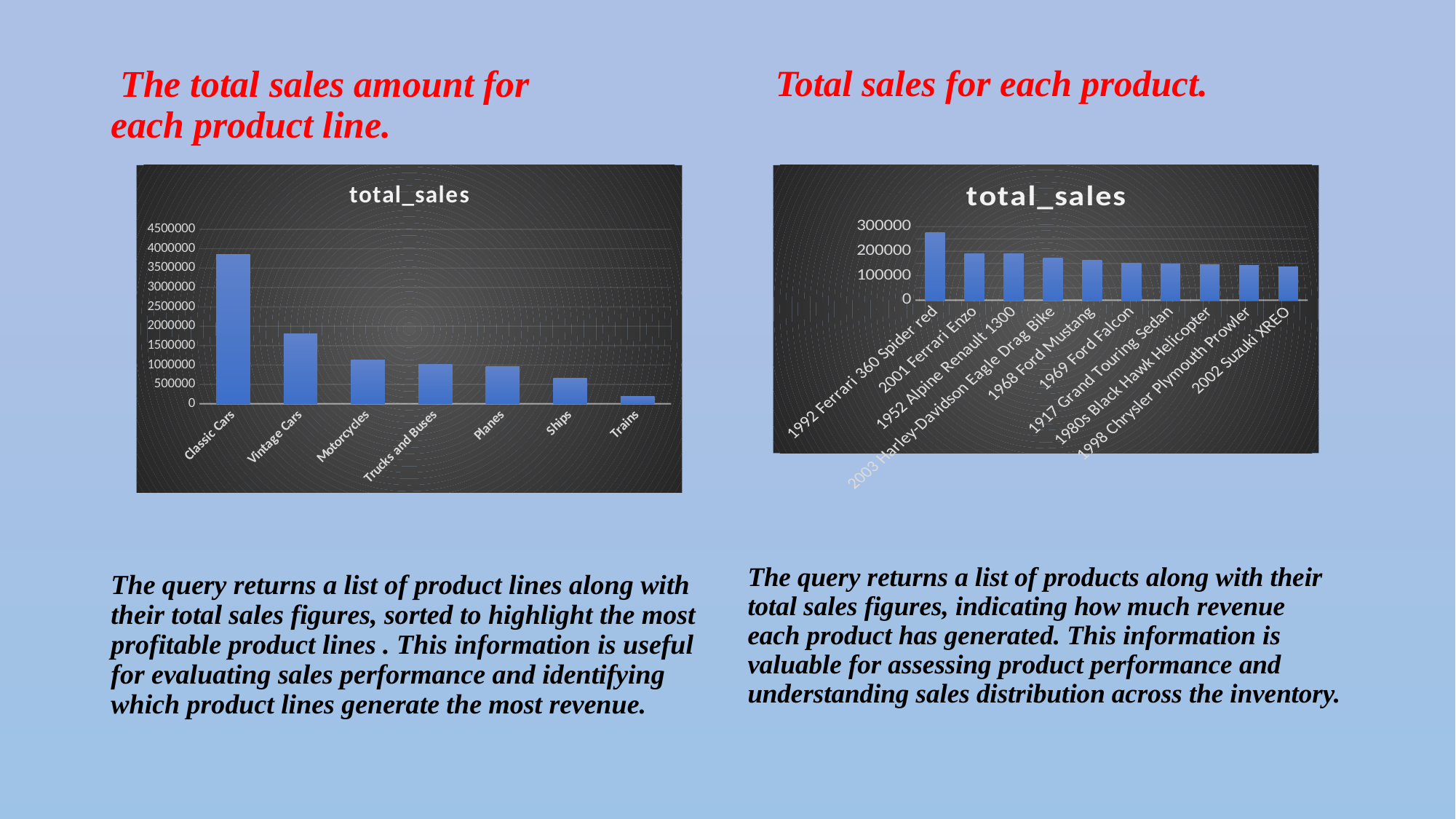

The total sales amount for each product line.

The query returns a list of product lines along with their total sales figures, sorted to highlight the most profitable product lines . This information is useful for evaluating sales performance and identifying which product lines generate the most revenue.
   Total sales for each product.

The query returns a list of products along with their total sales figures, indicating how much revenue each product has generated. This information is valuable for assessing product performance and understanding sales distribution across the inventory.

### Chart:

| Category | total_sales |
|---|---|
| Classic Cars | 3853922.49 |
| Vintage Cars | 1808469.63 |
| Motorcycles | 1121426.12 |
| Trucks and Buses | 1024113.57 |
| Planes | 954637.54 |
| Ships | 663998.34 |
| Trains | 188532.92 |

### Chart: total_sales

| Category |  |
|---|---|
| 1992 Ferrari 360 Spider red | 276839.98 |
| 2001 Ferrari Enzo | 190755.86 |
| 1952 Alpine Renault 1300 | 190017.96 |
| 2003 Harley-Davidson Eagle Drag Bike | 170686.0 |
| 1968 Ford Mustang | 161531.48 |
| 1969 Ford Falcon | 152543.02 |
| 1917 Grand Touring Sedan | 148695.6 |
| 1980s Black Hawk Helicopter | 144959.91 |
| 1998 Chrysler Plymouth Prowler | 142530.63 |
| 2002 Suzuki XREO | 135767.03 |